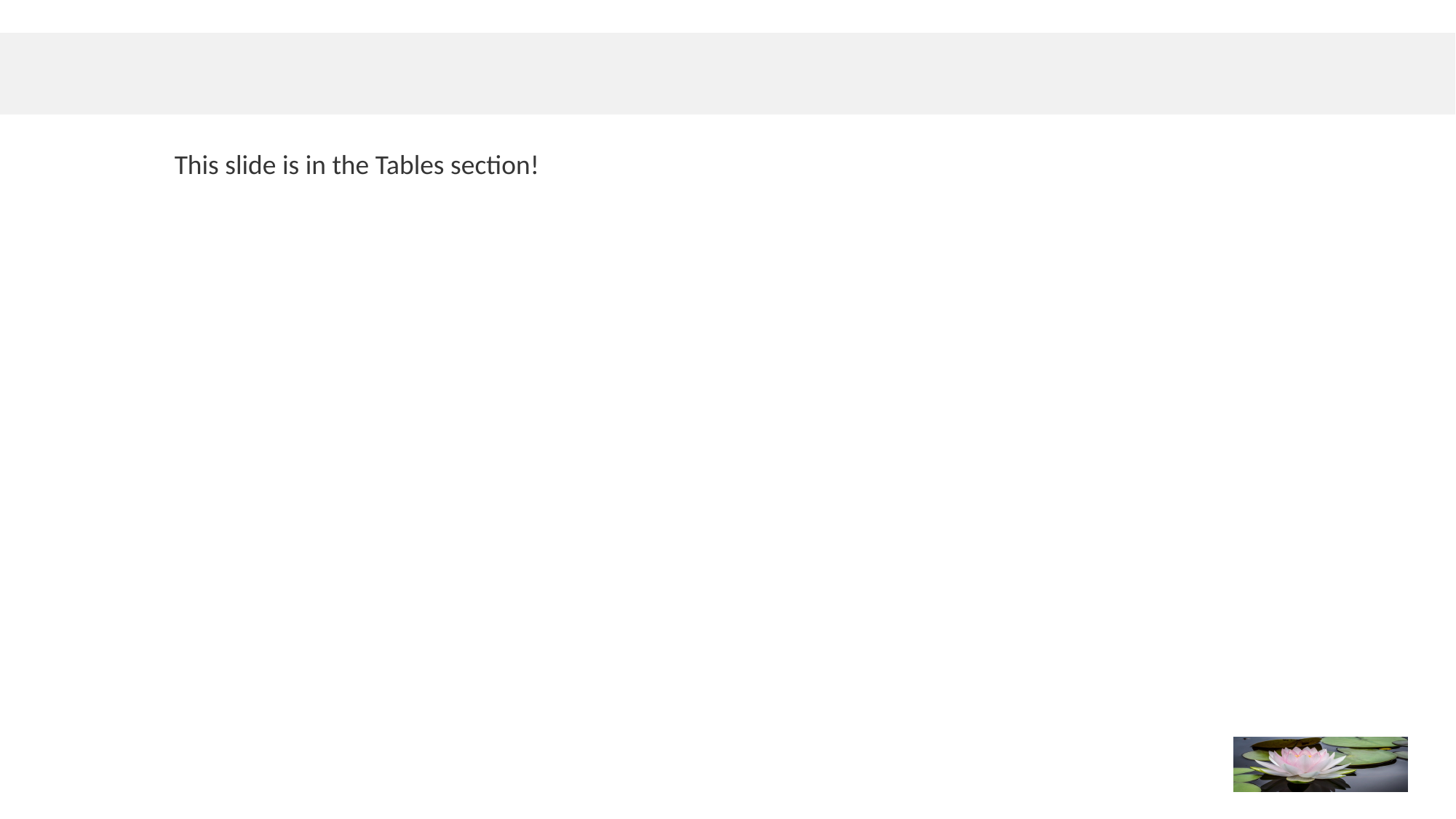

This slide is in the Tables section!
3